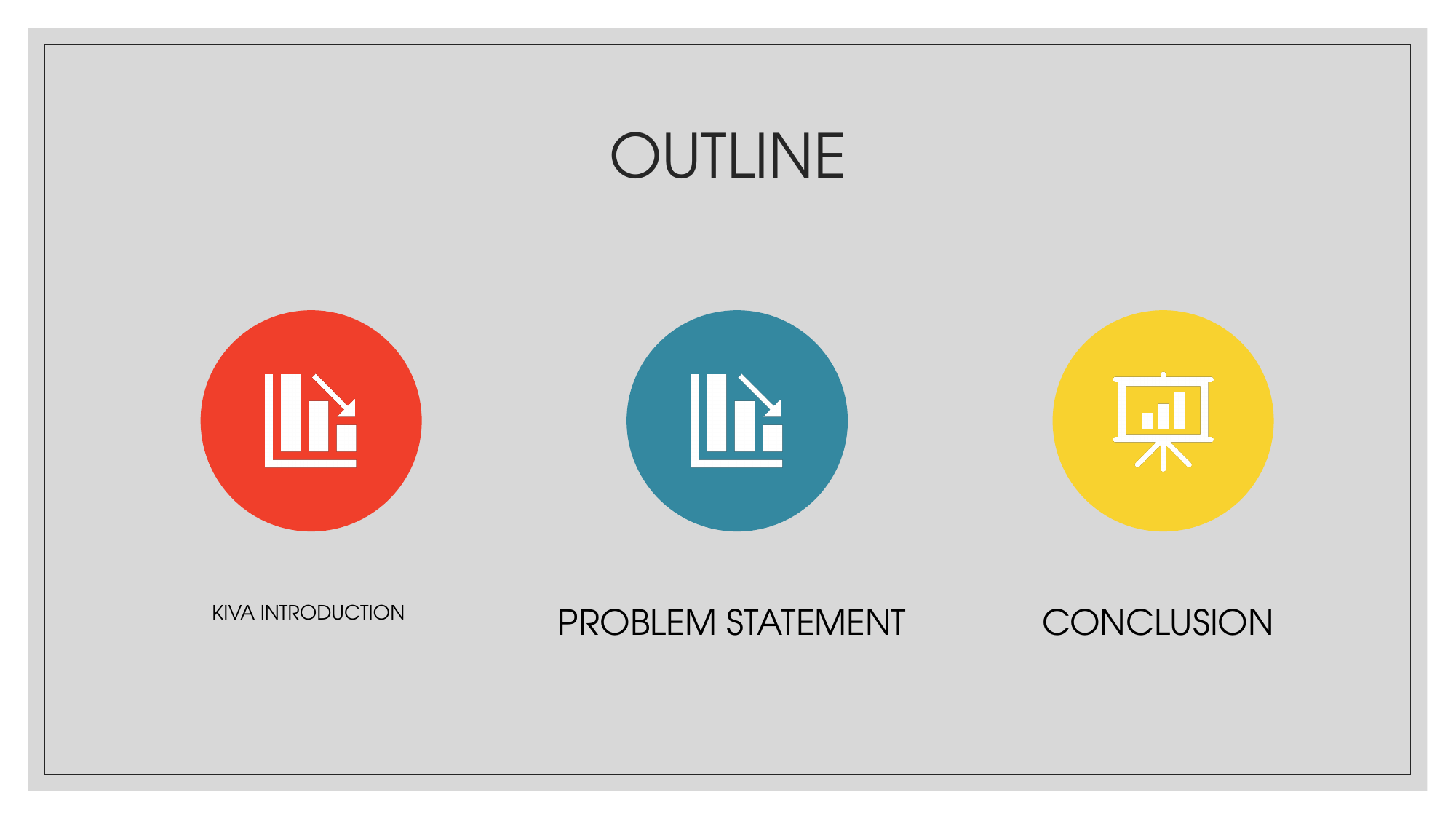

# OUTLINE
Kiva Introduction
Problem Statement
Conclusion